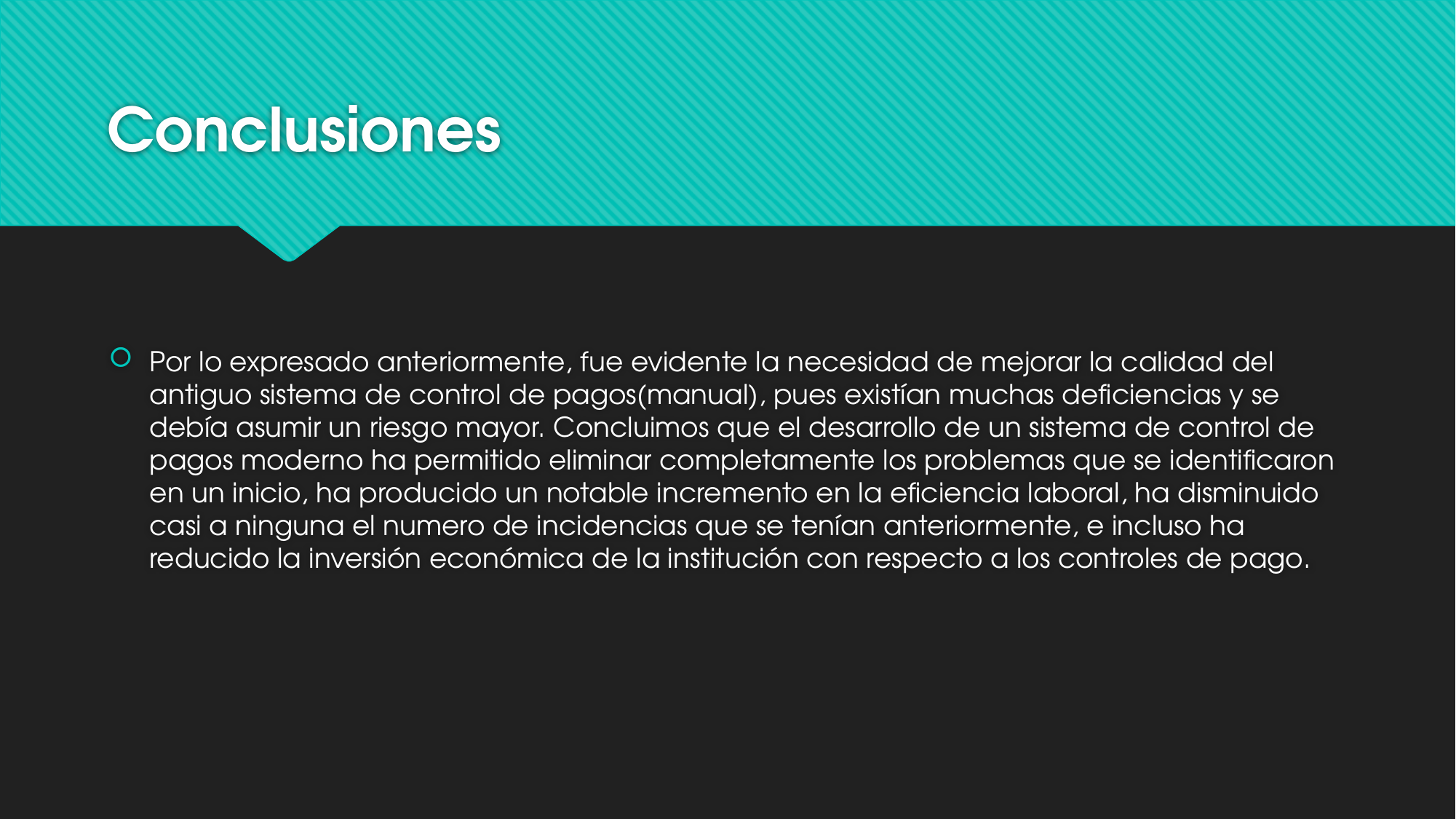

# Conclusiones
Por lo expresado anteriormente, fue evidente la necesidad de mejorar la calidad del antiguo sistema de control de pagos(manual), pues existían muchas deficiencias y se debía asumir un riesgo mayor. Concluimos que el desarrollo de un sistema de control de pagos moderno ha permitido eliminar completamente los problemas que se identificaron en un inicio, ha producido un notable incremento en la eficiencia laboral, ha disminuido casi a ninguna el numero de incidencias que se tenían anteriormente, e incluso ha reducido la inversión económica de la institución con respecto a los controles de pago.